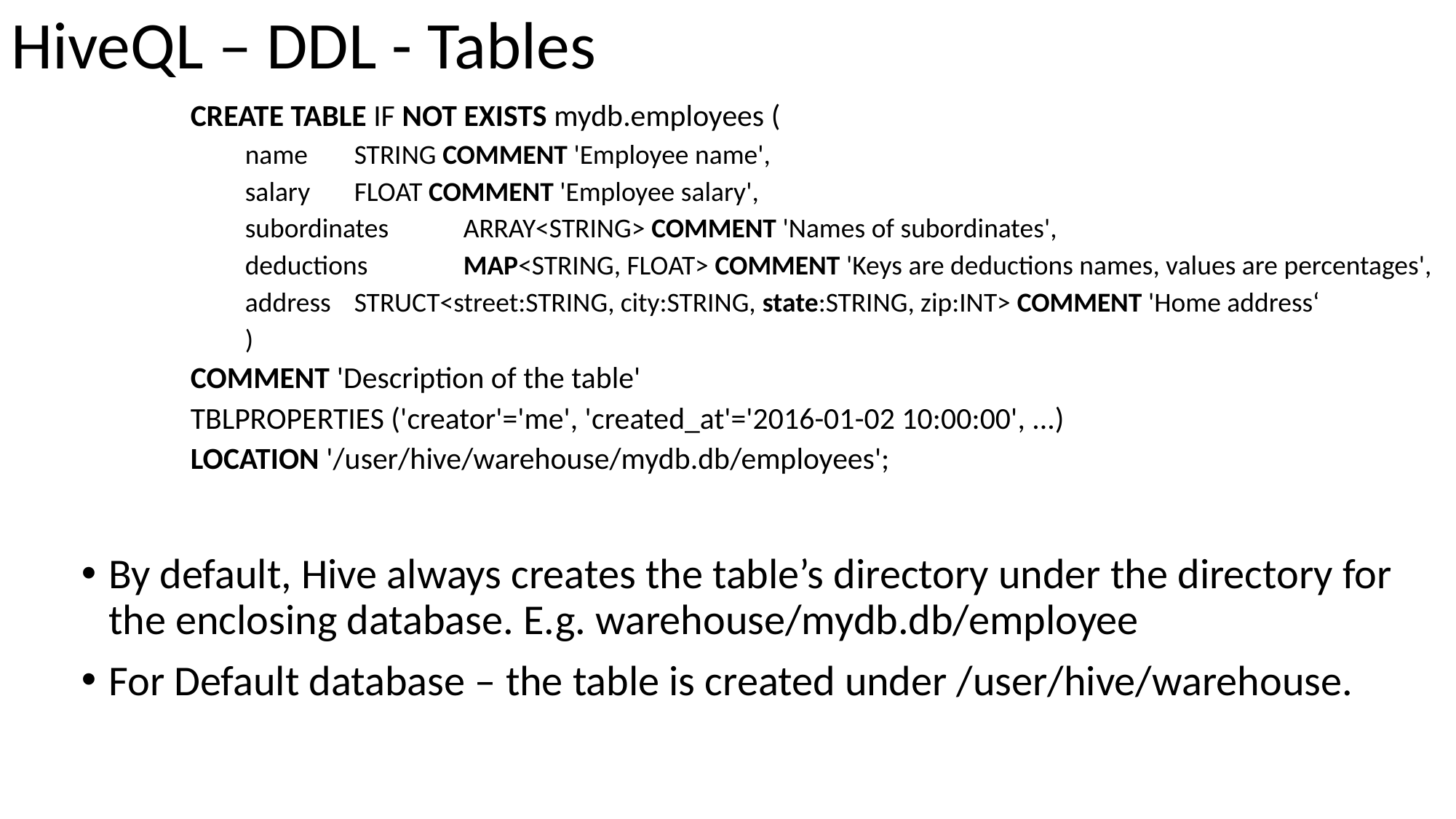

# HiveQL – DDL - Tables
CREATE TABLE IF NOT EXISTS mydb.employees (
name  	STRING COMMENT 'Employee name',
salary 	FLOAT COMMENT 'Employee salary',
subordinates 	ARRAY<STRING> COMMENT 'Names of subordinates',
deductions 	MAP<STRING, FLOAT> COMMENT 'Keys are deductions names, values are percentages',
address 	STRUCT<street:STRING, city:STRING, state:STRING, zip:INT> COMMENT 'Home address‘
)
COMMENT 'Description of the table'
TBLPROPERTIES ('creator'='me', 'created_at'='2016-01-02 10:00:00', ...)
LOCATION '/user/hive/warehouse/mydb.db/employees';

By default, Hive always creates the table’s directory under the directory for the enclosing database. E.g. warehouse/mydb.db/employee
For Default database – the table is created under /user/hive/warehouse.